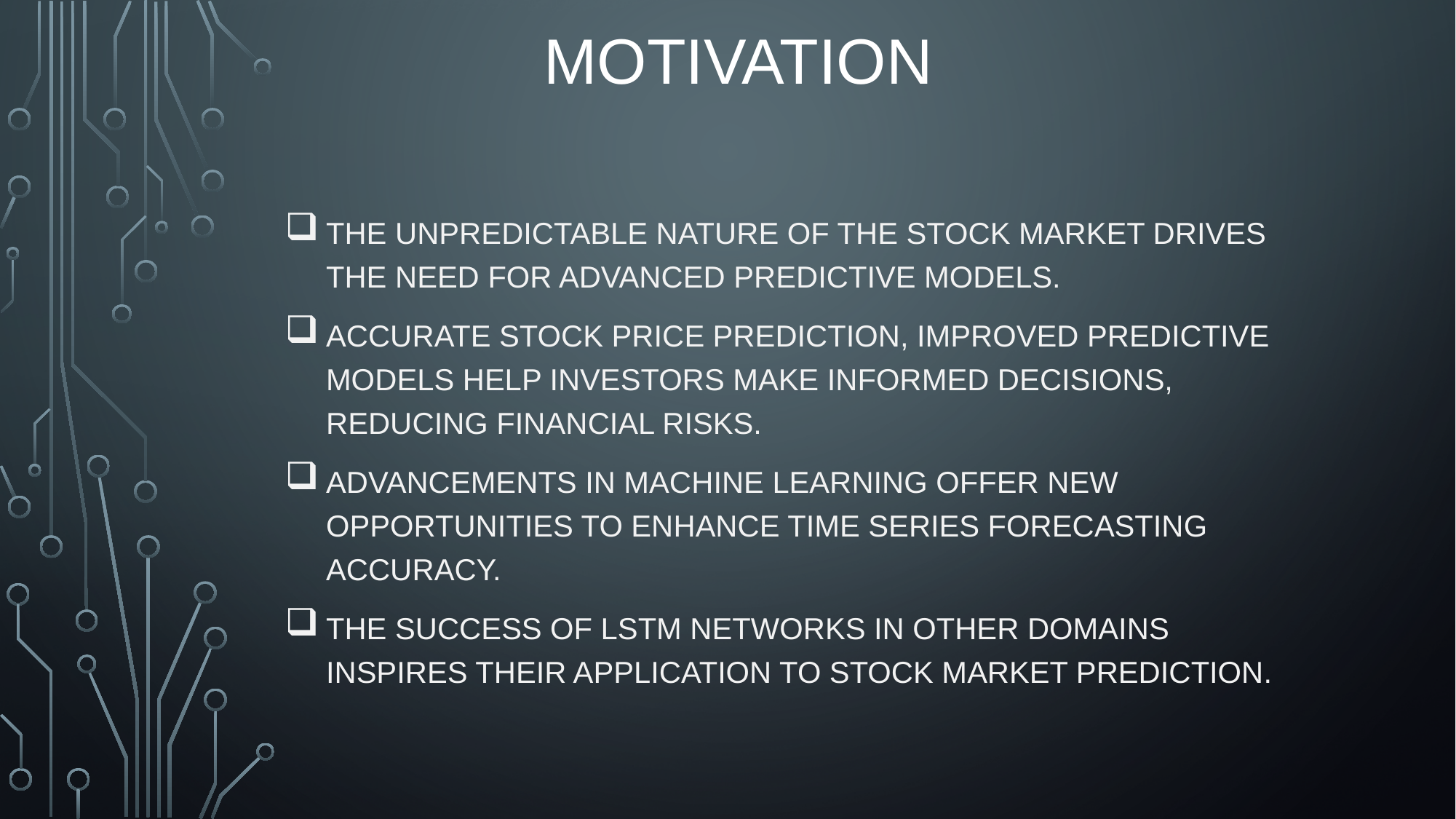

# motivation
The unpredictable nature of the stock market drives the need for advanced predictive models.
accurate stock price prediction, Improved predictive models help investors make informed decisions, reducing financial risks.
Advancements in machine learning offer new opportunities to enhance time series forecasting accuracy.
The success of LSTM networks in other domains inspires their application to stock market prediction.